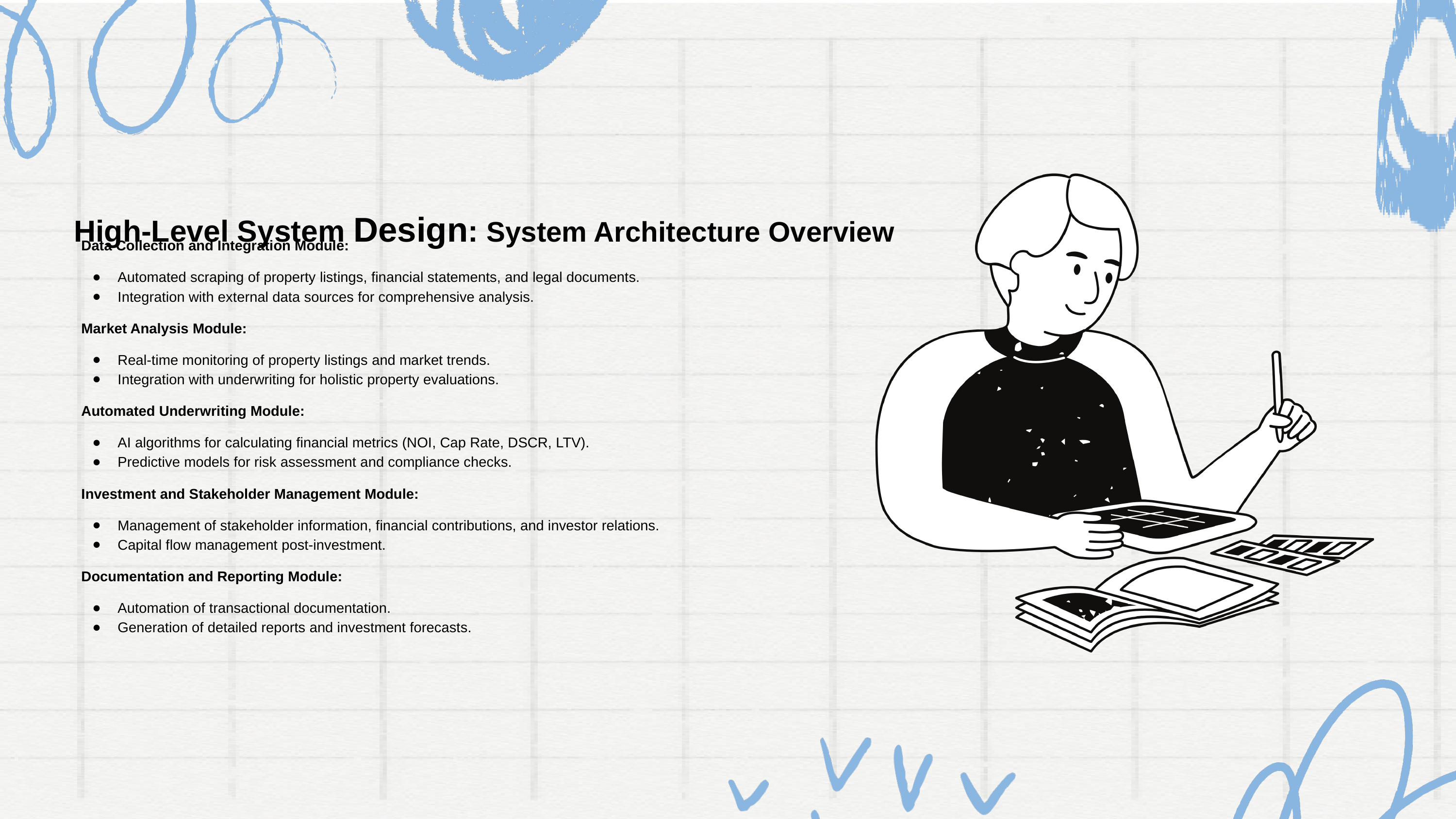

High-Level System Design: System Architecture Overview

Data Collection and Integration Module:
Automated scraping of property listings, financial statements, and legal documents.
Integration with external data sources for comprehensive analysis.
Market Analysis Module:
Real-time monitoring of property listings and market trends.
Integration with underwriting for holistic property evaluations.
Automated Underwriting Module:
AI algorithms for calculating financial metrics (NOI, Cap Rate, DSCR, LTV).
Predictive models for risk assessment and compliance checks.
Investment and Stakeholder Management Module:
Management of stakeholder information, financial contributions, and investor relations.
Capital flow management post-investment.
Documentation and Reporting Module:
Automation of transactional documentation.
Generation of detailed reports and investment forecasts.